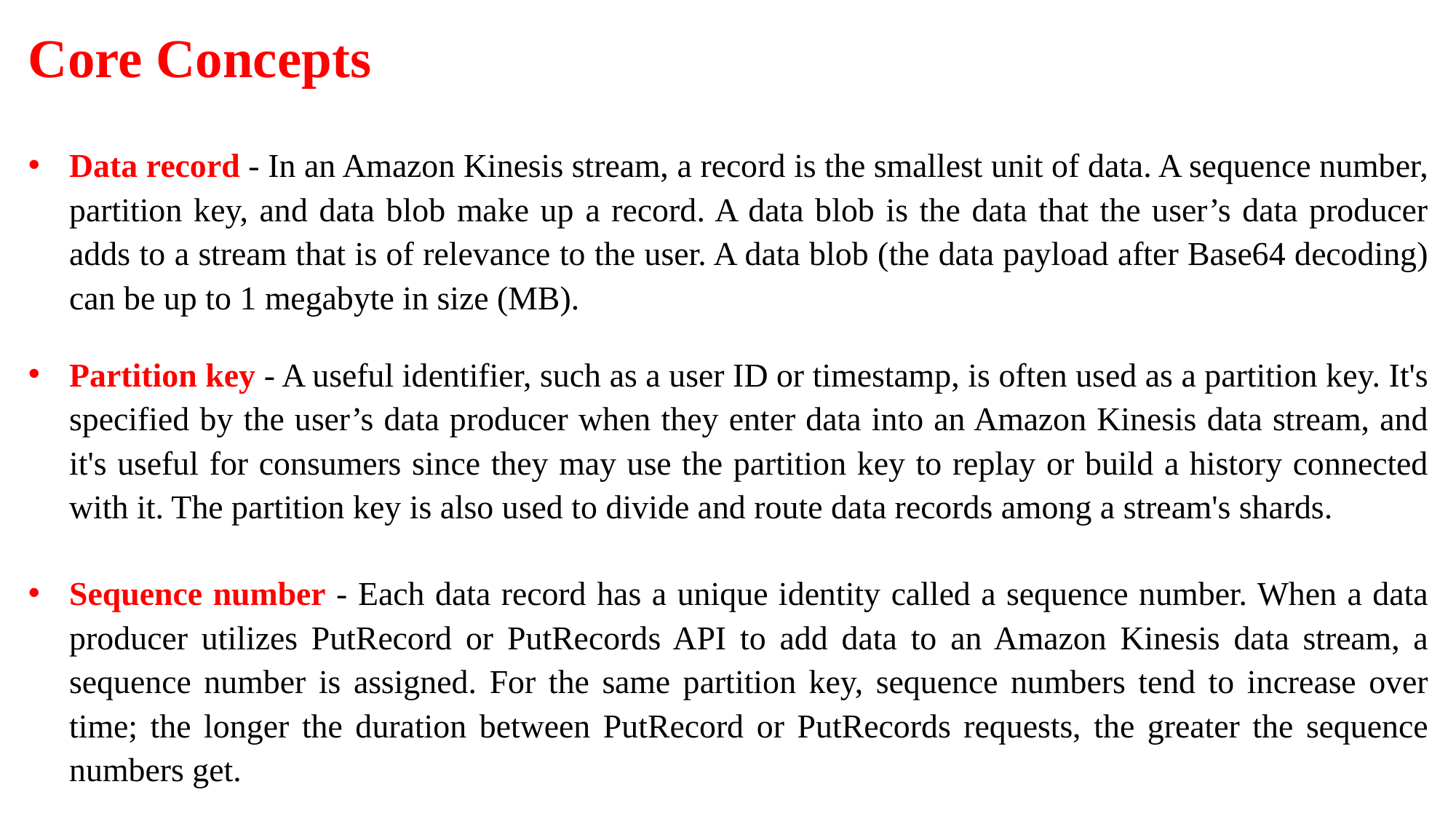

Core Concepts
Data record - In an Amazon Kinesis stream, a record is the smallest unit of data. A sequence number, partition key, and data blob make up a record. A data blob is the data that the user’s data producer adds to a stream that is of relevance to the user. A data blob (the data payload after Base64 decoding) can be up to 1 megabyte in size (MB).
Partition key - A useful identifier, such as a user ID or timestamp, is often used as a partition key. It's specified by the user’s data producer when they enter data into an Amazon Kinesis data stream, and it's useful for consumers since they may use the partition key to replay or build a history connected with it. The partition key is also used to divide and route data records among a stream's shards.
Sequence number - Each data record has a unique identity called a sequence number. When a data producer utilizes PutRecord or PutRecords API to add data to an Amazon Kinesis data stream, a sequence number is assigned. For the same partition key, sequence numbers tend to increase over time; the longer the duration between PutRecord or PutRecords requests, the greater the sequence numbers get.